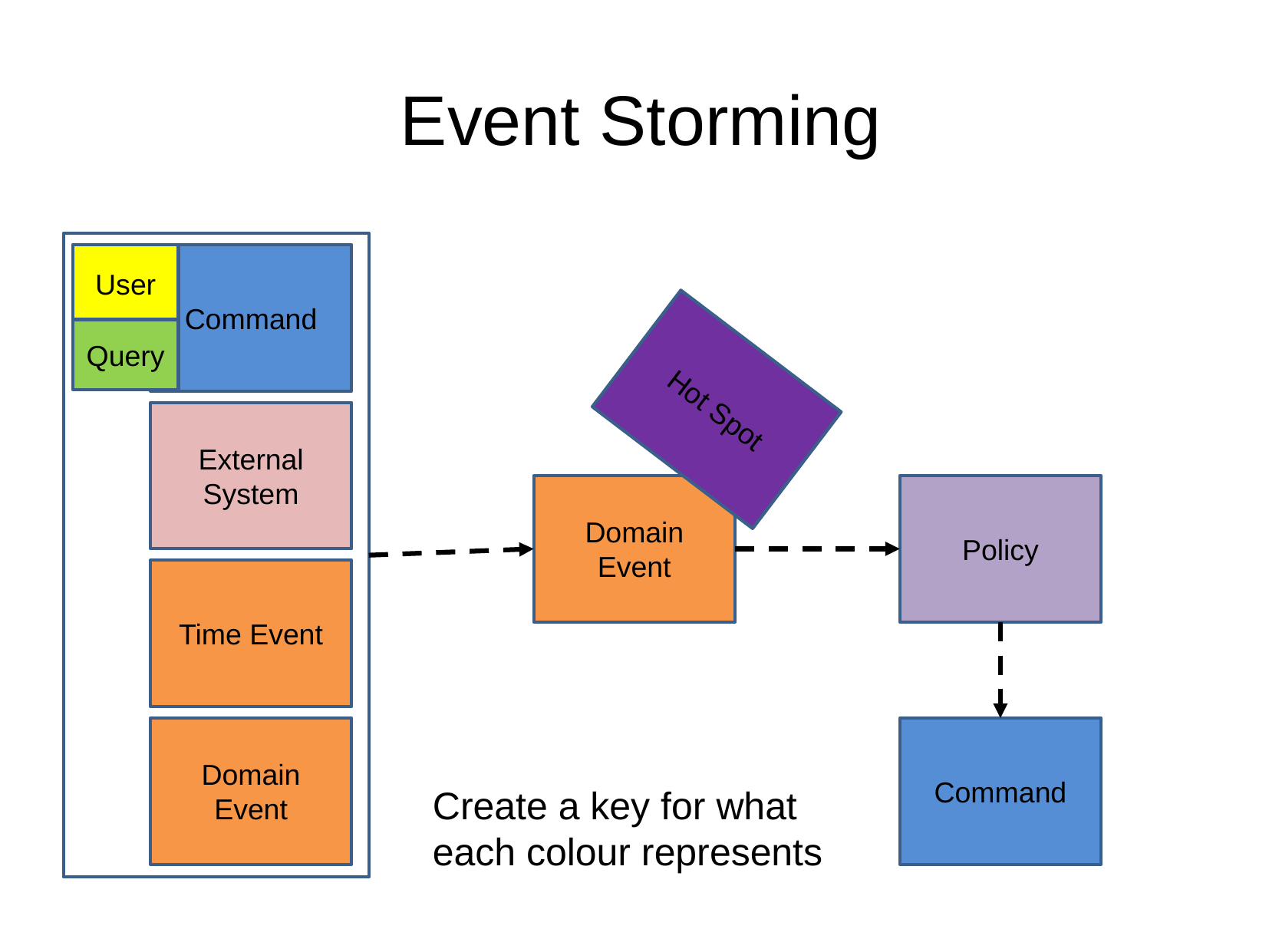

Event Storming

Command
User
Query
Hot Spot
External System
Domain Event
Policy
Time Event
Domain Event
Command
Create a key for what each colour represents